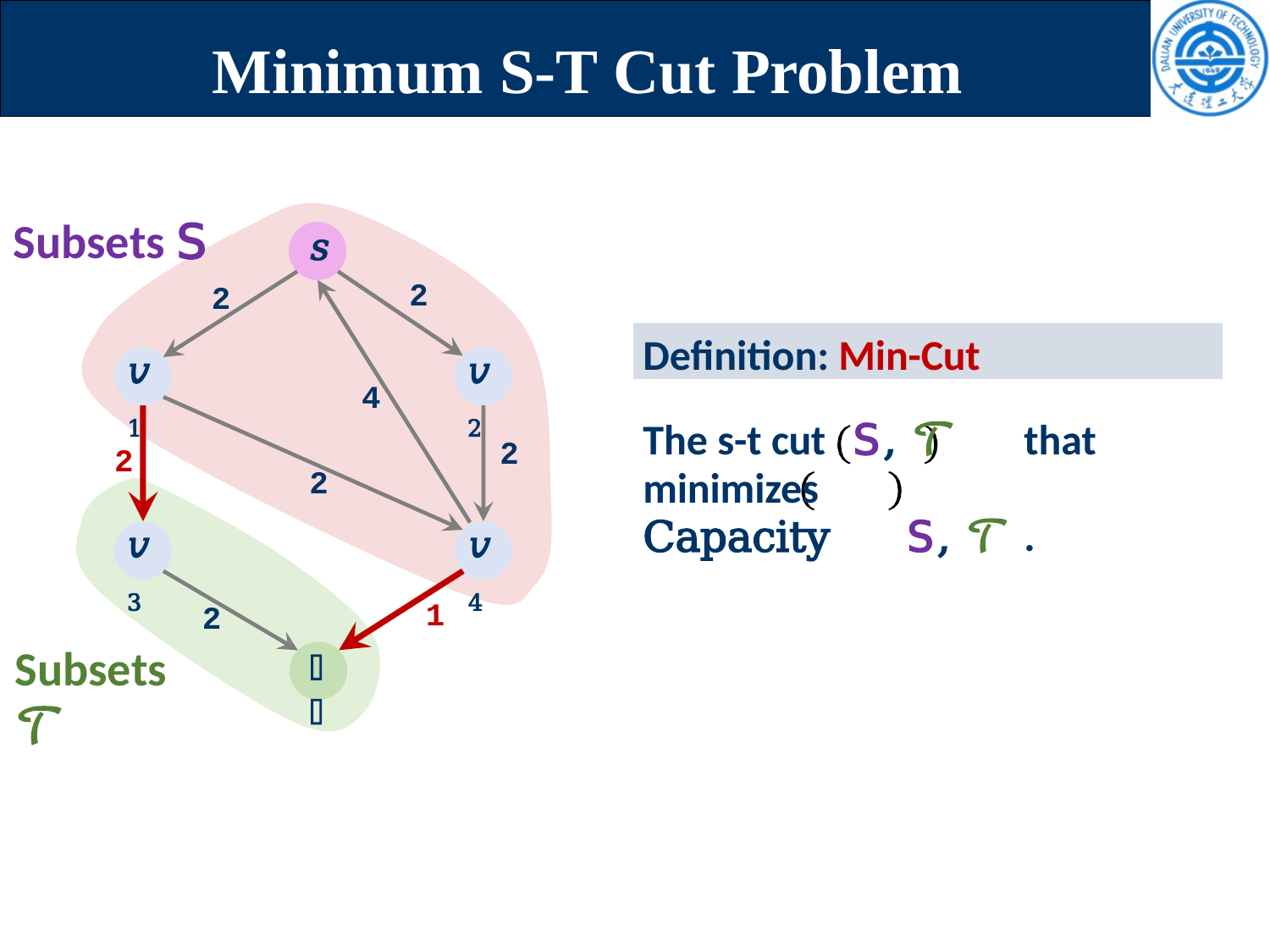

# Minimum S-T Cut Problem

Subsets 𝖲
𝑠
2

2

Definition: Min-Cut
𝑣1
𝑣2

4
The s-t cut	𝖲, 𝒯	that minimizes
Capacity	𝖲, 𝒯	.

2
2
2

𝑣3
𝑣4

1
2
Subsets 𝒯
𝑡